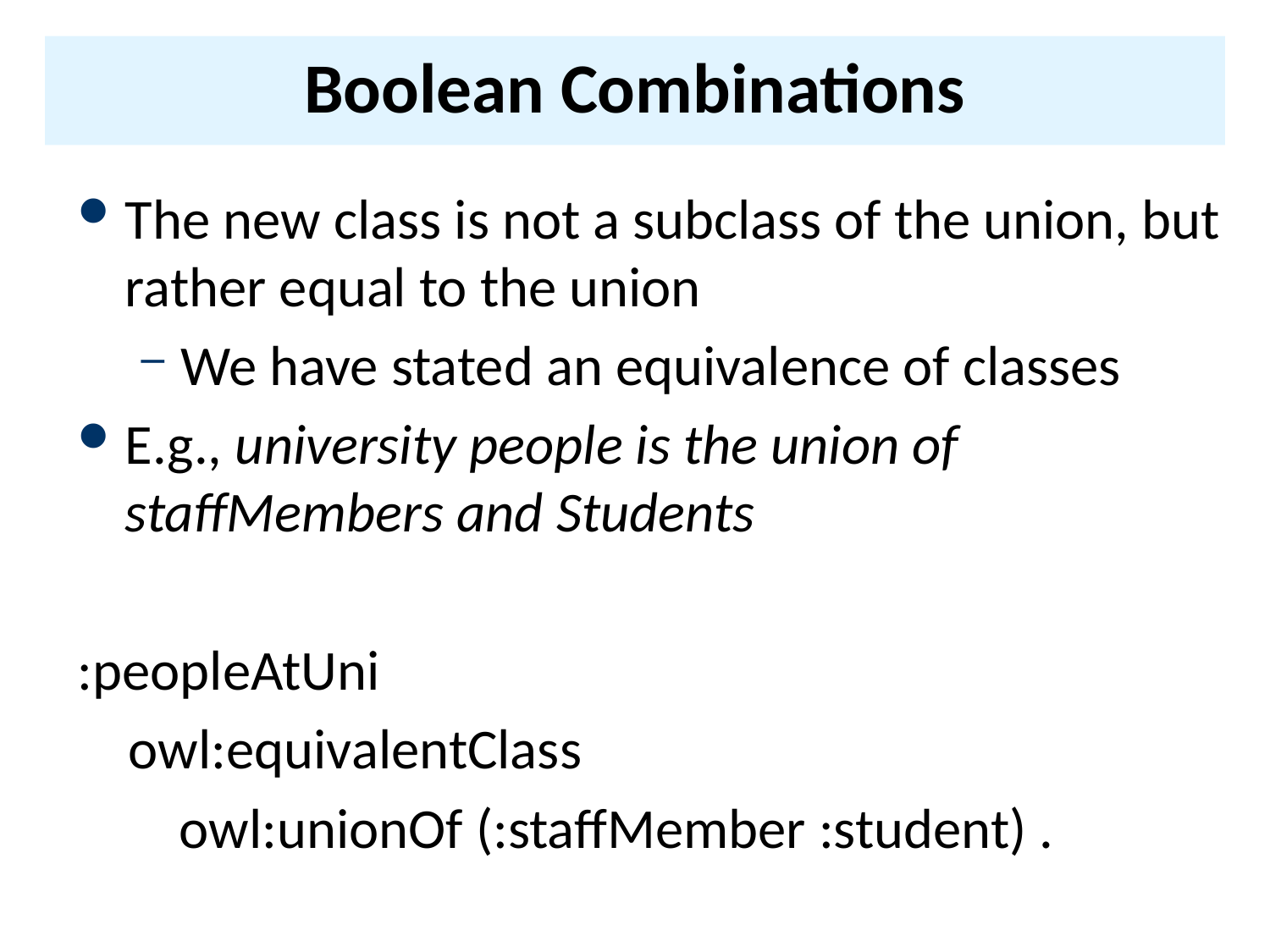

# Boolean Combinations
The new class is not a subclass of the union, but rather equal to the union
We have stated an equivalence of classes
E.g., university people is the union of staffMembers and Students

:peopleAtUni
    owl:equivalentClass
        owl:unionOf (:staffMember :student) .